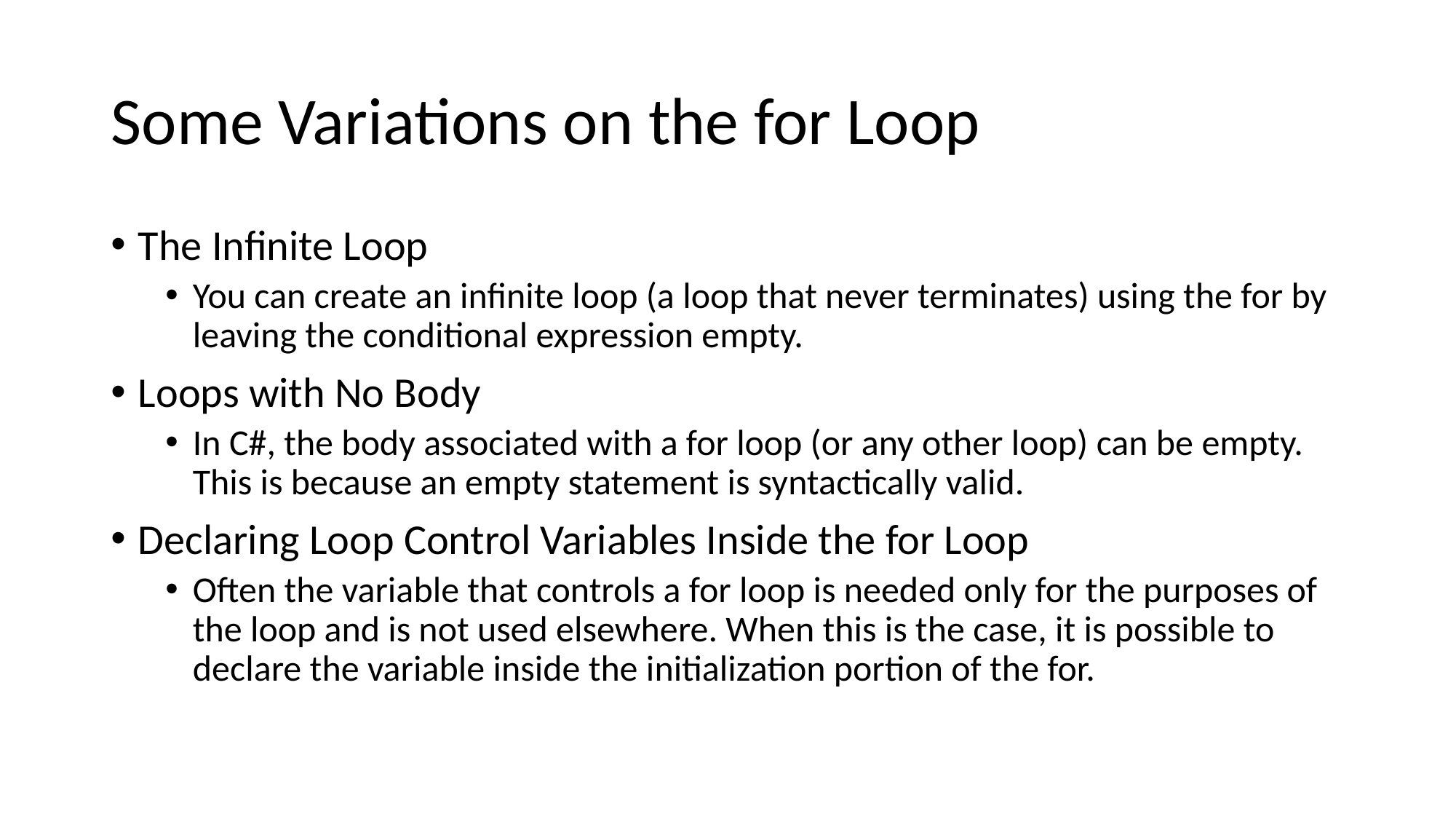

# Some Variations on the for Loop
The Infinite Loop
You can create an infinite loop (a loop that never terminates) using the for by leaving the conditional expression empty.
Loops with No Body
In C#, the body associated with a for loop (or any other loop) can be empty. This is because an empty statement is syntactically valid.
Declaring Loop Control Variables Inside the for Loop
Often the variable that controls a for loop is needed only for the purposes of the loop and is not used elsewhere. When this is the case, it is possible to declare the variable inside the initialization portion of the for.